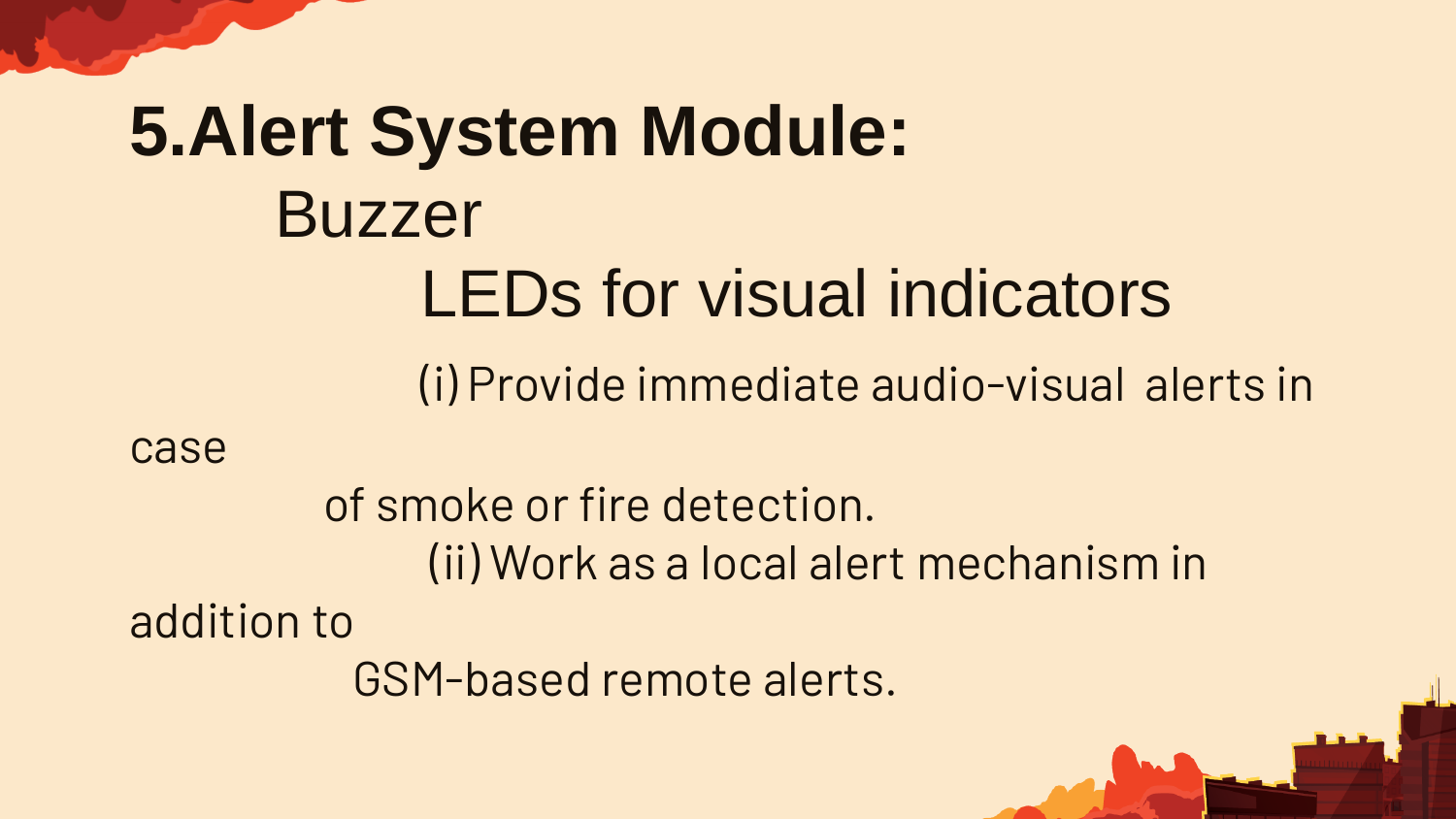

# 5.Alert System Module:
Buzzer
  		LEDs for visual indicators
  		(i) Provide immediate audio-visual  alerts in case
              	     of smoke or fire detection.
 		 (ii) Work as a local alert mechanism in addition to
              	        GSM-based remote alerts.